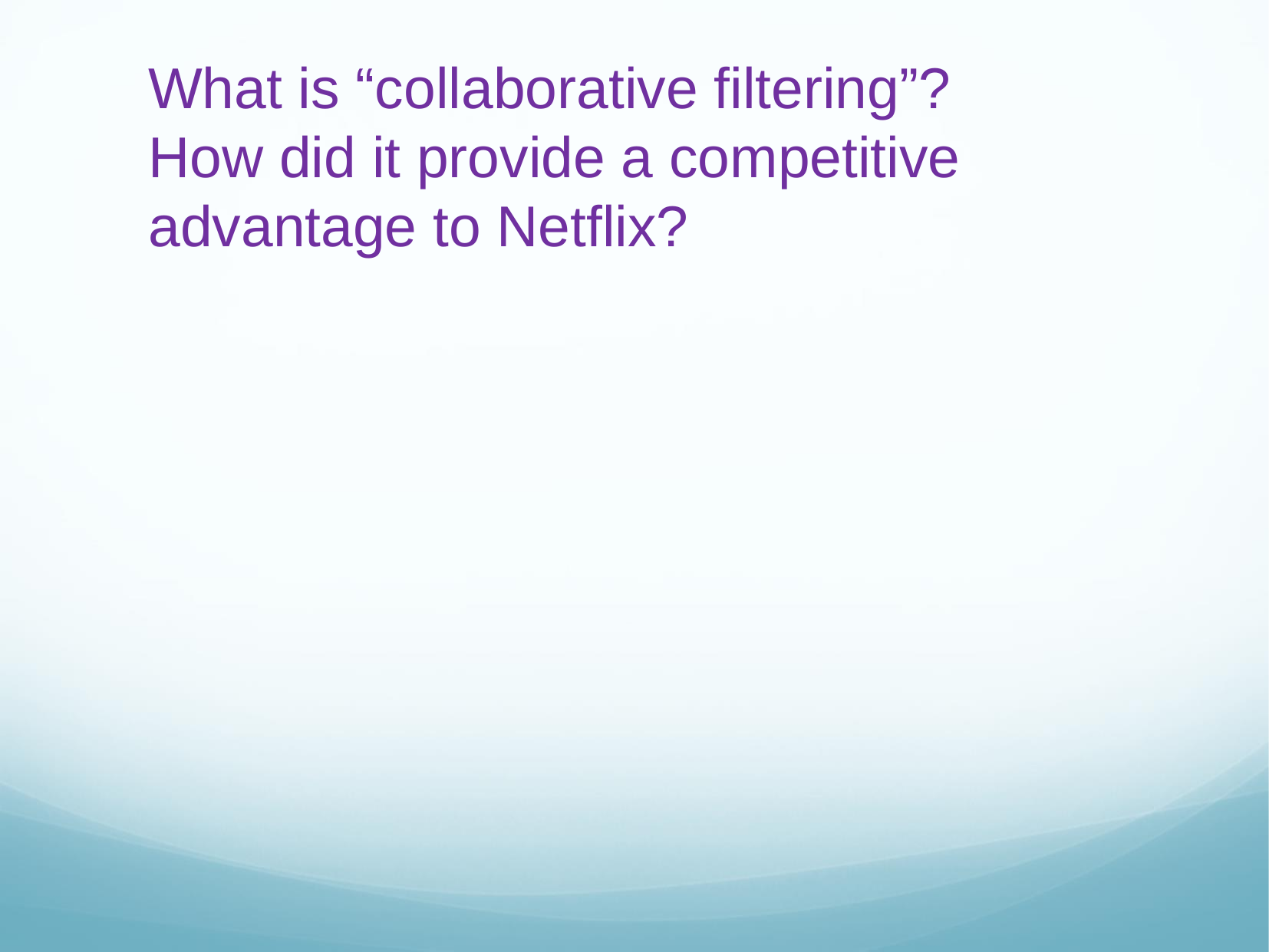

# What is “collaborative filtering”? How did it provide a competitive advantage to Netflix?